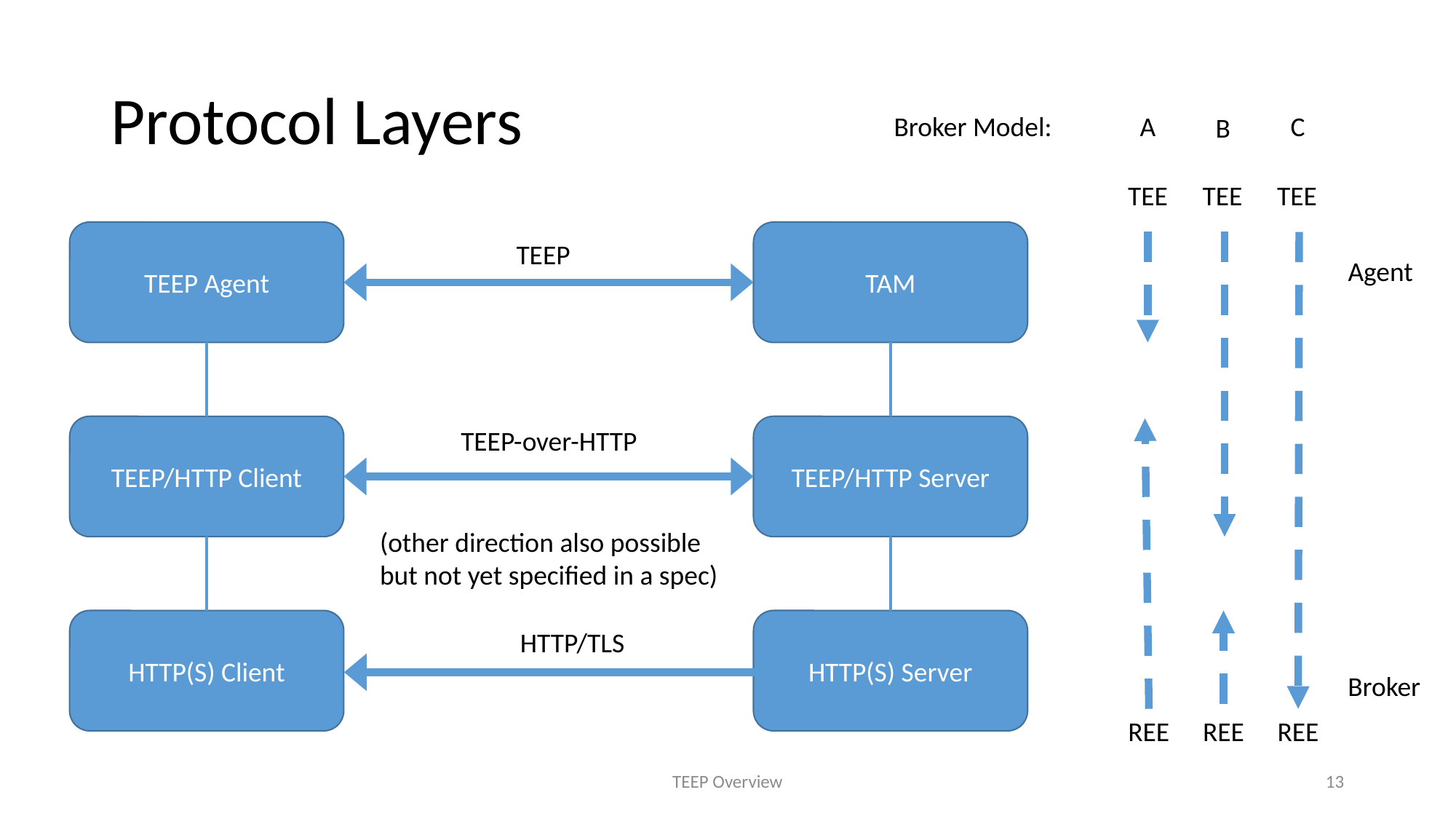

# Protocol Layers
Broker Model:
A
C
B
TEE
TEE
TEE
TEEP Agent
TAM
TEEP
Agent
TEEP/HTTP Client
TEEP/HTTP Server
TEEP-over-HTTP
(other direction also possible
but not yet specified in a spec)
HTTP(S) Server
HTTP(S) Client
HTTP/TLS
Broker
REE
REE
REE
TEEP Overview
13